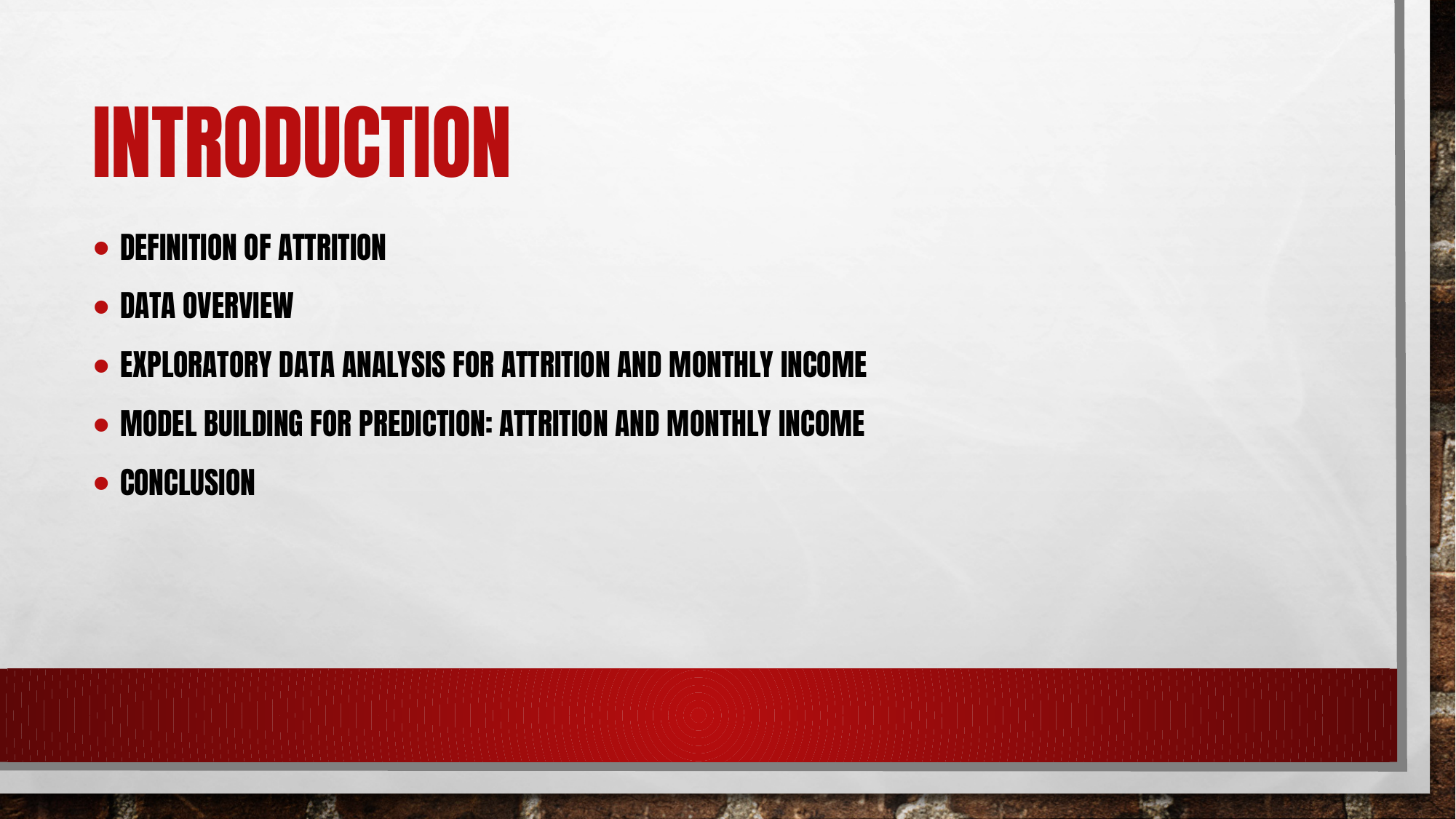

# Introduction
Definition of Attrition
DATA OVERVIEW
Exploratory Data Analysis for Attrition and monthly income
Model building for prediction: attrition and monthly income
conclusion